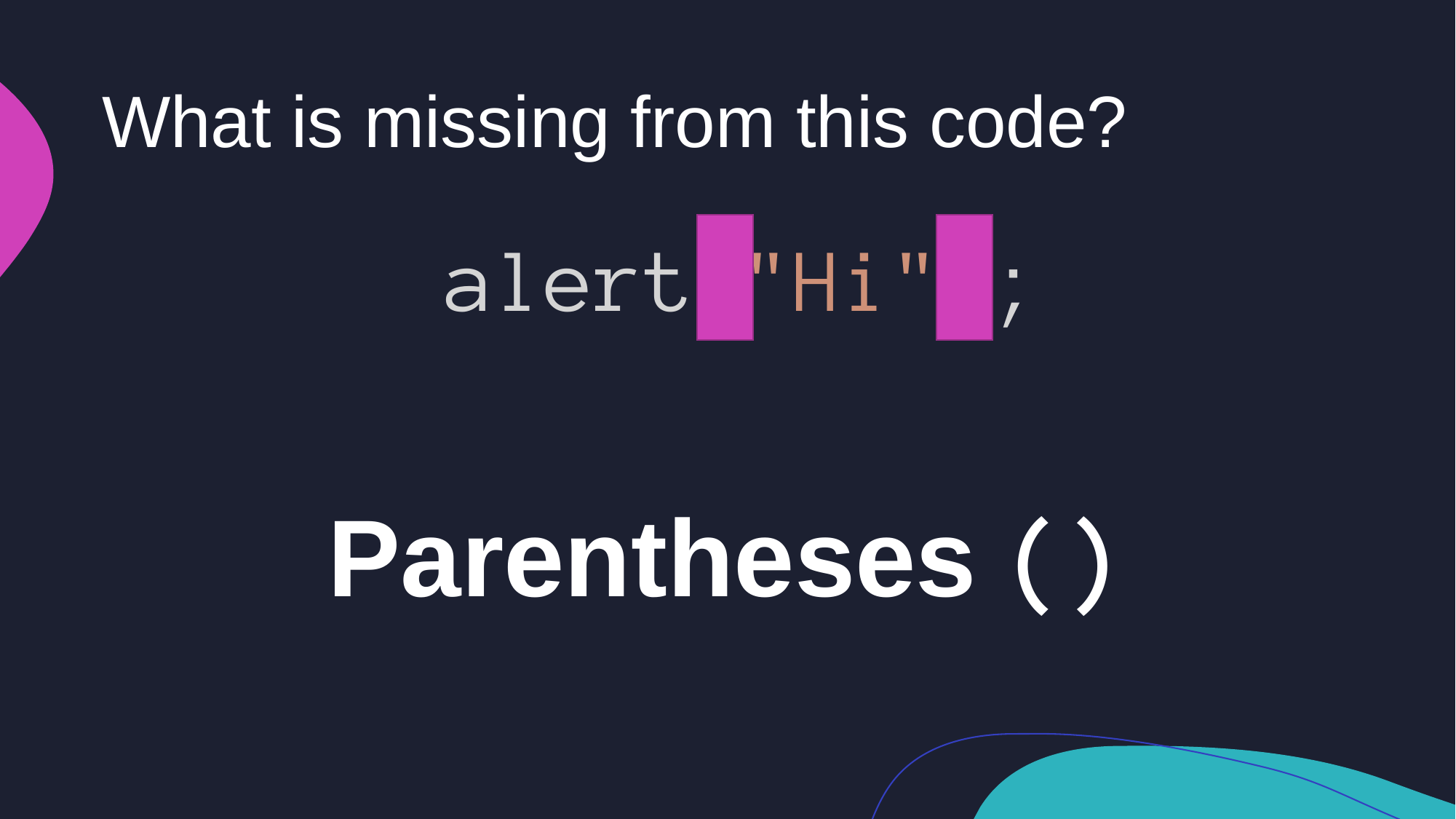

# What is missing from this code?
alert "Hi" ;

Parentheses ()